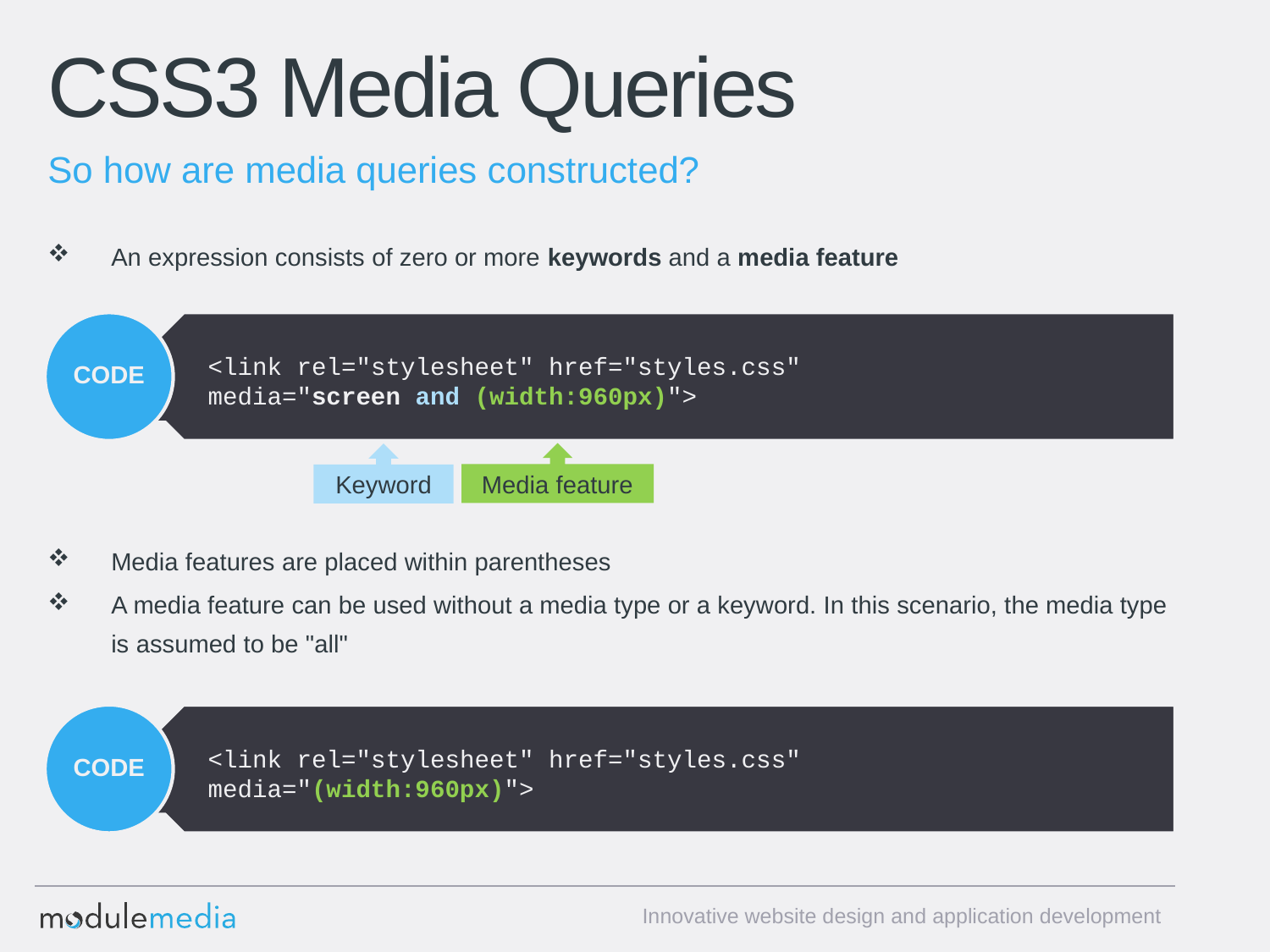

# CSS3 Media Queries
So how are media queries constructed?
An expression consists of zero or more keywords and a media feature

Media features are placed within parentheses
A media feature can be used without a media type or a keyword. In this scenario, the media type is assumed to be "all"

<link rel="stylesheet" href="styles.css"
media="screen and (width:960px)">
CODE
Media feature
Keyword

<link rel="stylesheet" href="styles.css" media="(width:960px)">
CODE